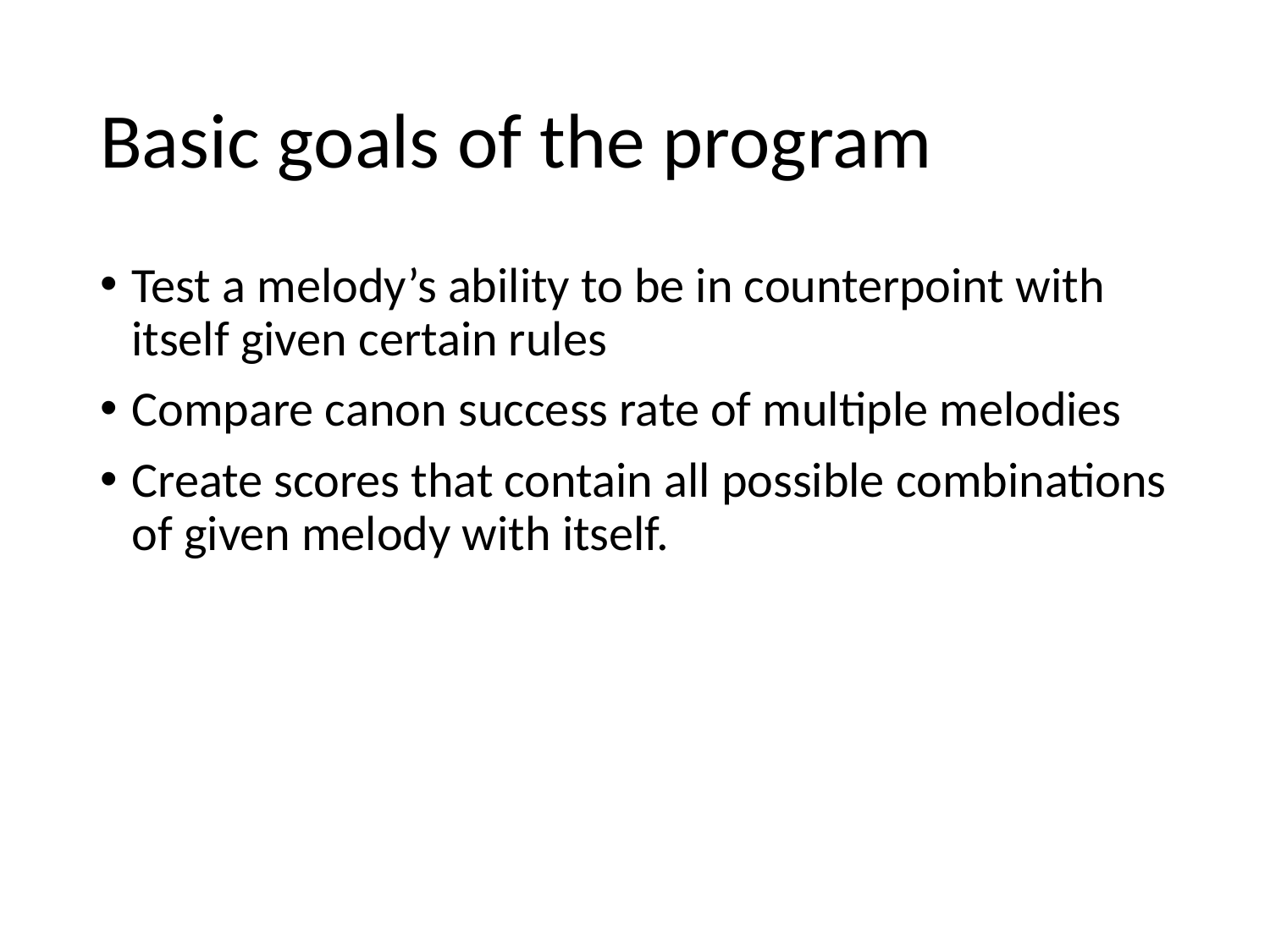

# Basic goals of the program
Test a melody’s ability to be in counterpoint with itself given certain rules
Compare canon success rate of multiple melodies
Create scores that contain all possible combinations of given melody with itself.